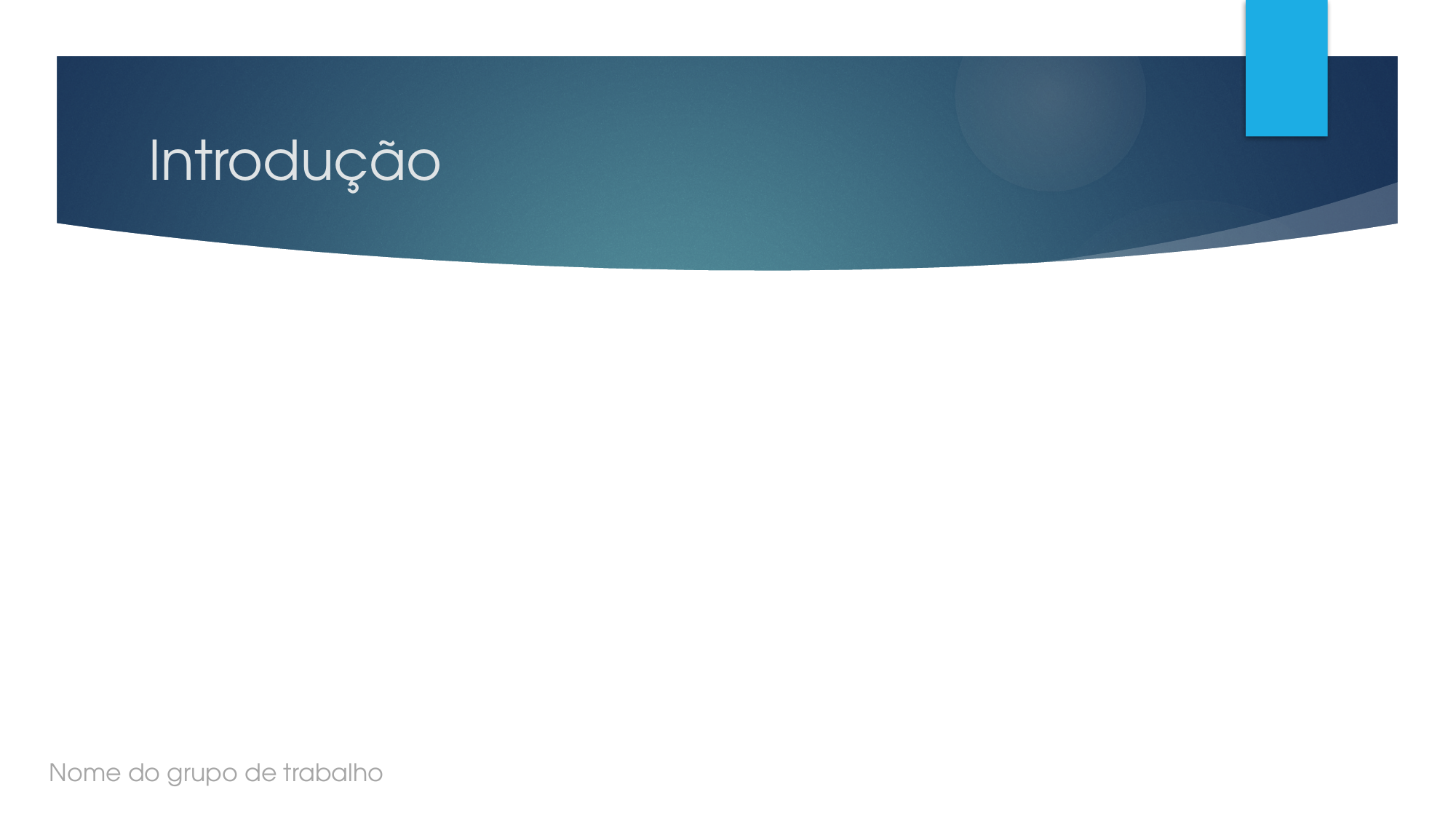

# Introdução

Nome do grupo de trabalho